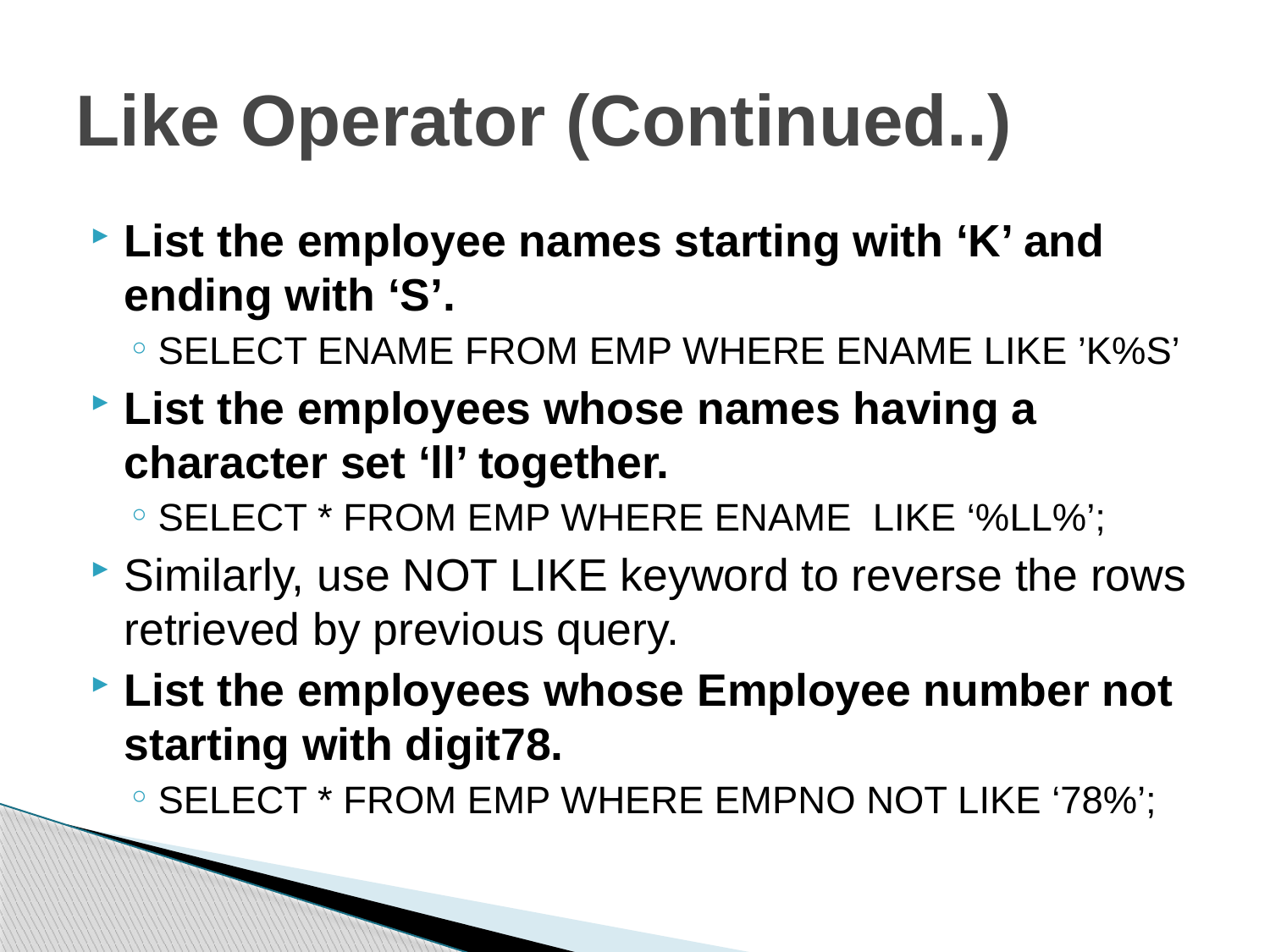

# Like Operator (Continued..)
List the employee names starting with ‘K’ and ending with ‘S’.
SELECT ENAME FROM EMP WHERE ENAME LIKE ’K%S’
List the employees whose names having a character set ‘ll’ together.
SELECT * FROM EMP WHERE ENAME  LIKE ‘%LL%’;
Similarly, use NOT LIKE keyword to reverse the rows retrieved by previous query.
List the employees whose Employee number not starting with digit78.
SELECT * FROM EMP WHERE EMPNO NOT LIKE ‘78%’;